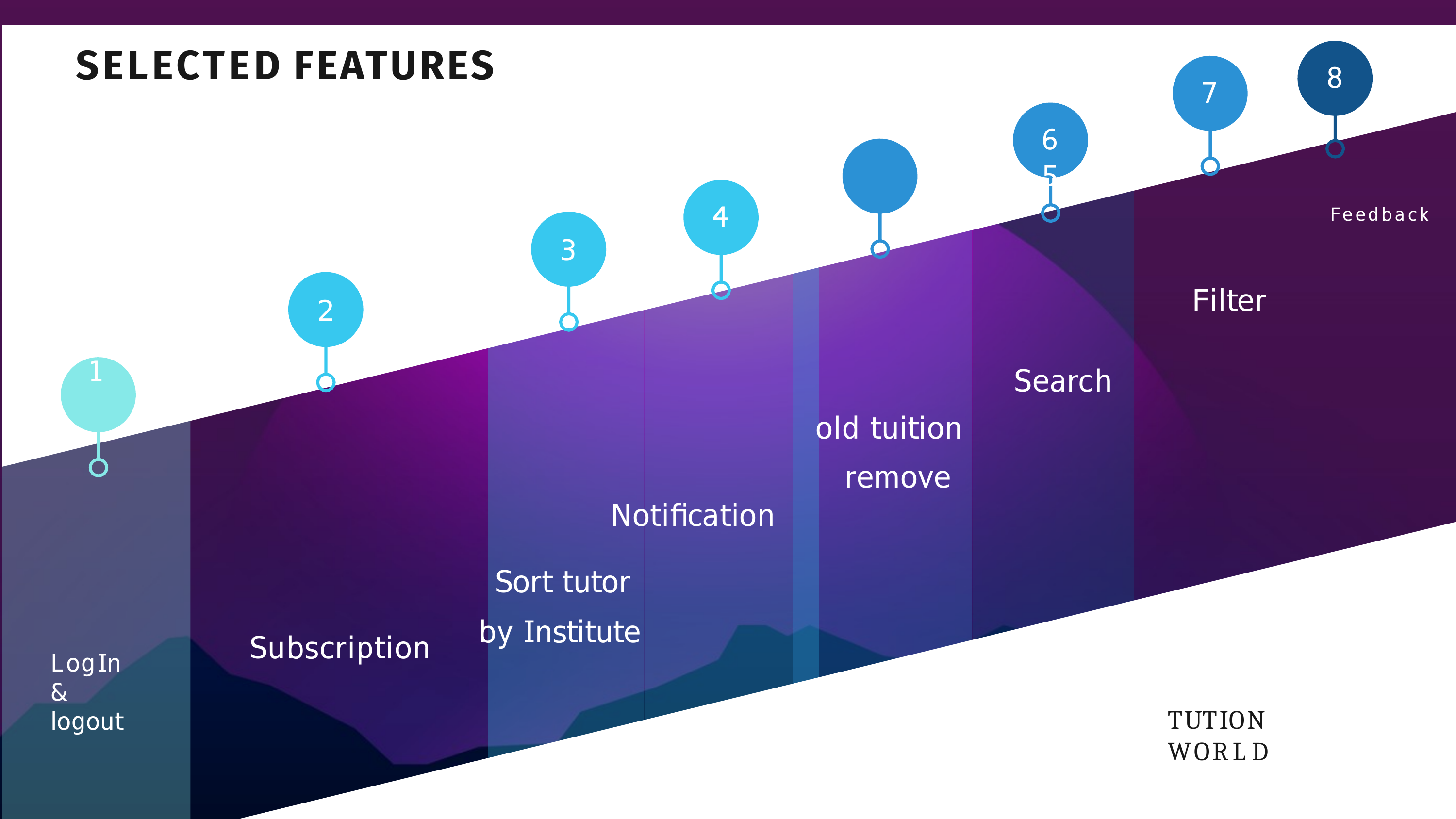

# SELECTED FEATURES

8
7

6
5

4
Feedback

3

Filter
2
2
1
Search
old tuition  remove
Notification
Sort tutor

by Institute
Subscription
LogIn & logout
TUTION	WORLD